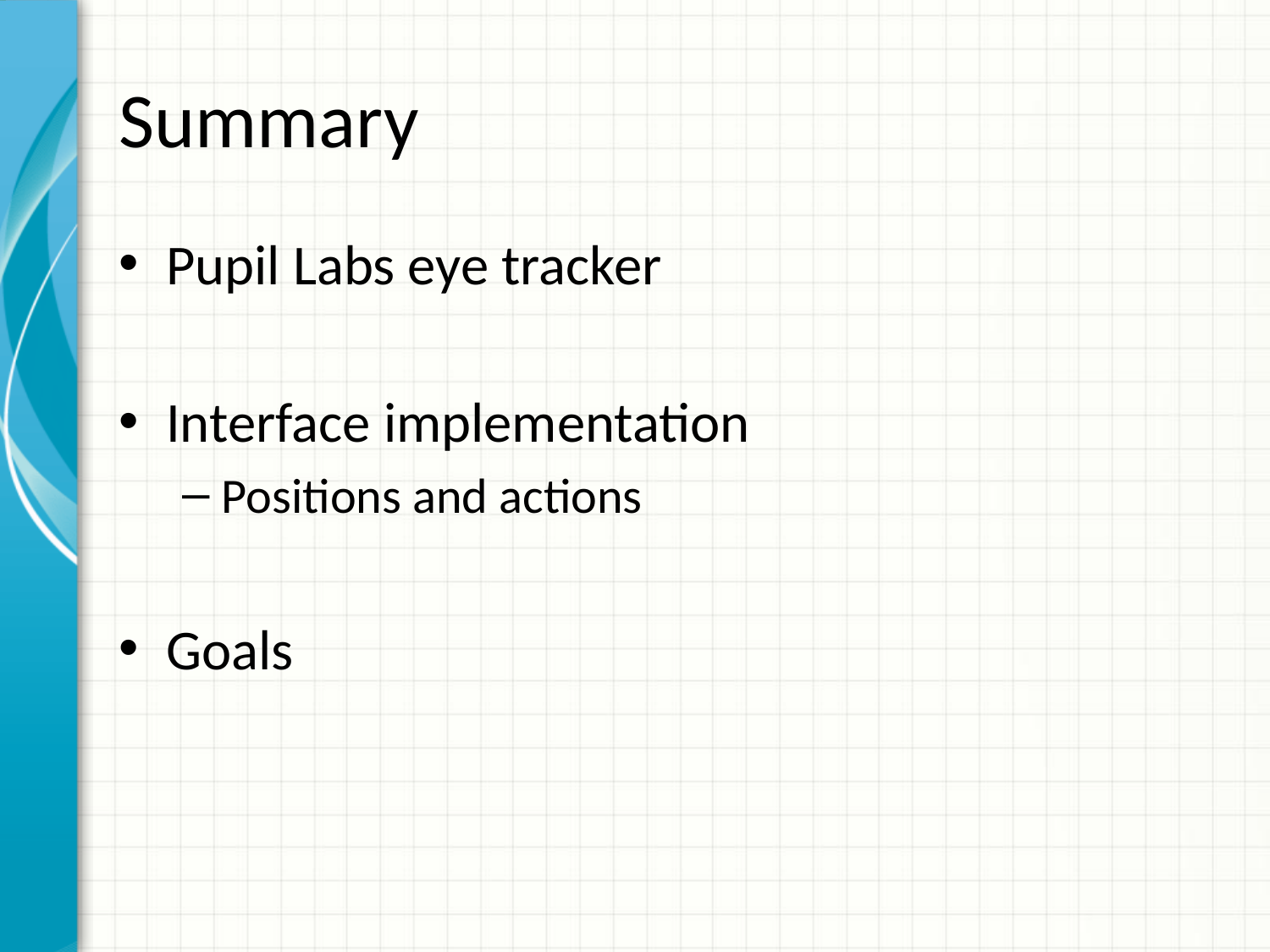

# Summary
Pupil Labs eye tracker

Interface implementation
Positions and actions

Goals